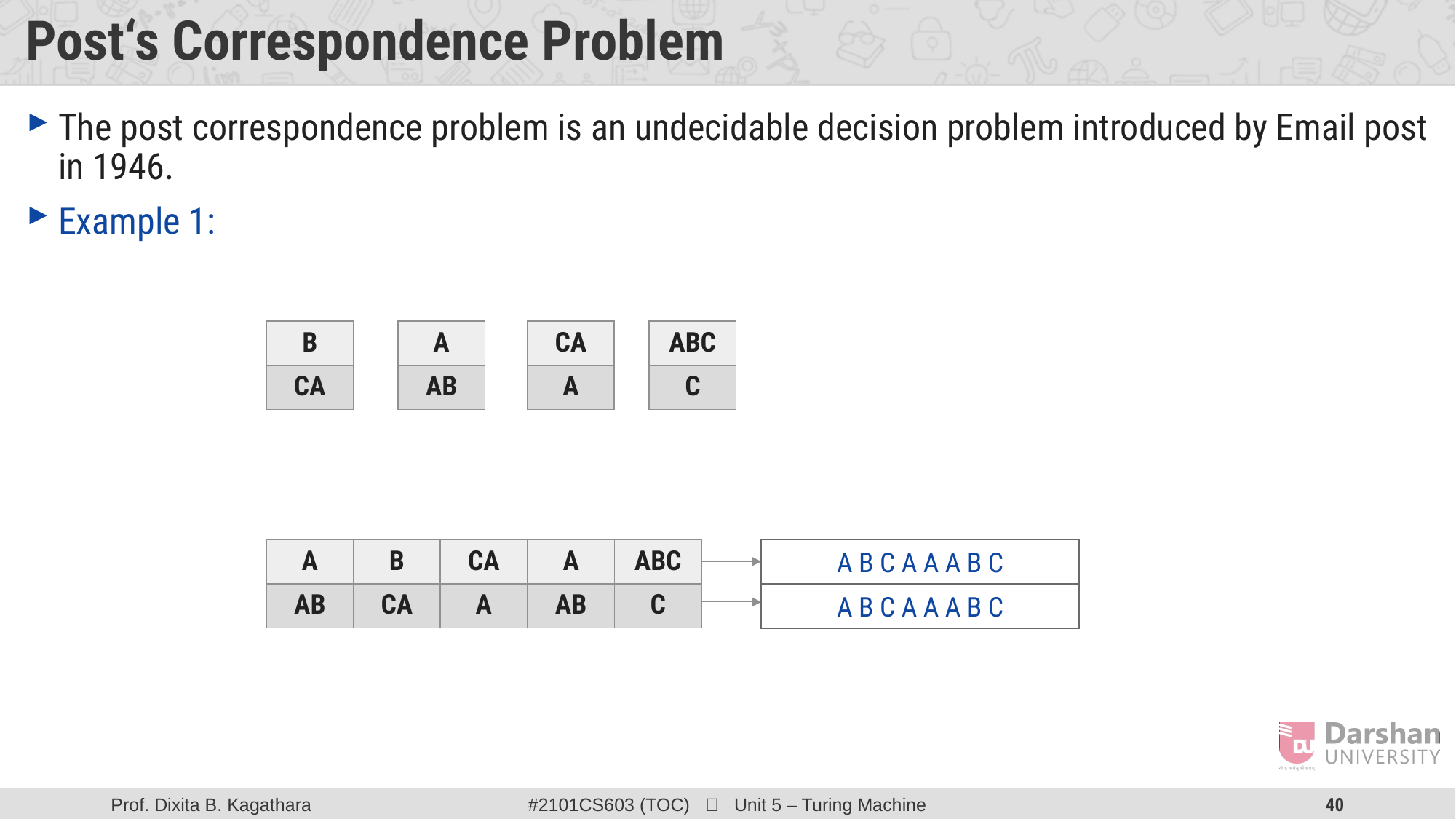

# Post‘s Correspondence Problem
The post correspondence problem is an undecidable decision problem introduced by Email post in 1946.
Example 1:

| B |
| --- |
| CA |
| A |
| --- |
| AB |
| CA |
| --- |
| A |
| ABC |
| --- |
| C |
| A |
| --- |
| AB |
| B |
| --- |
| CA |
| CA |
| --- |
| A |
| A |
| --- |
| AB |
| ABC |
| --- |
| C |
A B C A A A B C
A B C A A A B C